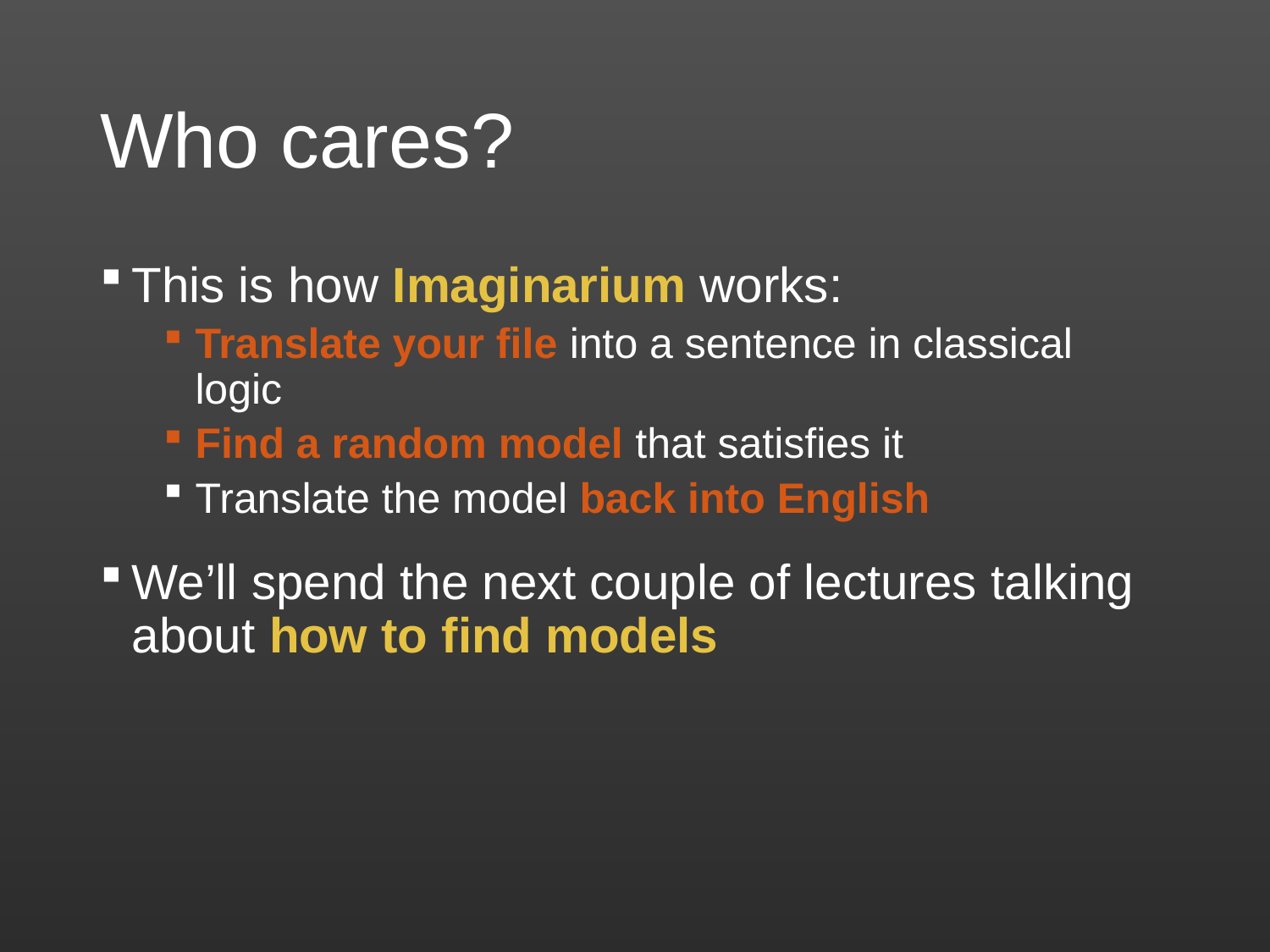

# Who cares?
This is how Imaginarium works:
Translate your file into a sentence in classical logic
Find a random model that satisfies it
Translate the model back into English
We’ll spend the next couple of lectures talking about how to find models